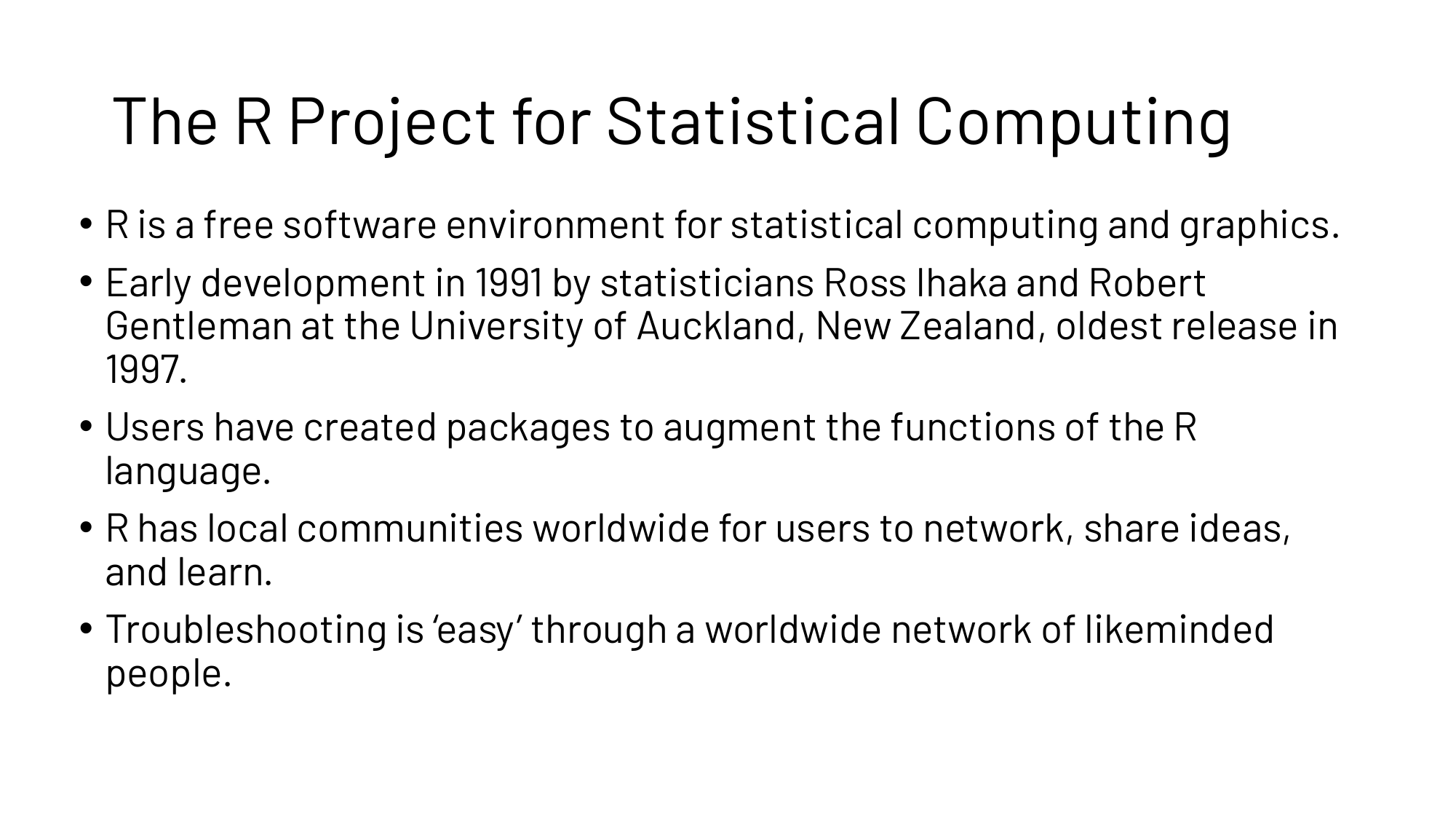

# The R Project for Statistical Computing
R is a free software environment for statistical computing and graphics.
Early development in 1991 by statisticians Ross Ihaka and Robert Gentleman at the University of Auckland, New Zealand, oldest release in 1997.
Users have created packages to augment the functions of the R language.
R has local communities worldwide for users to network, share ideas, and learn.
Troubleshooting is ‘easy’ through a worldwide network of likeminded people.